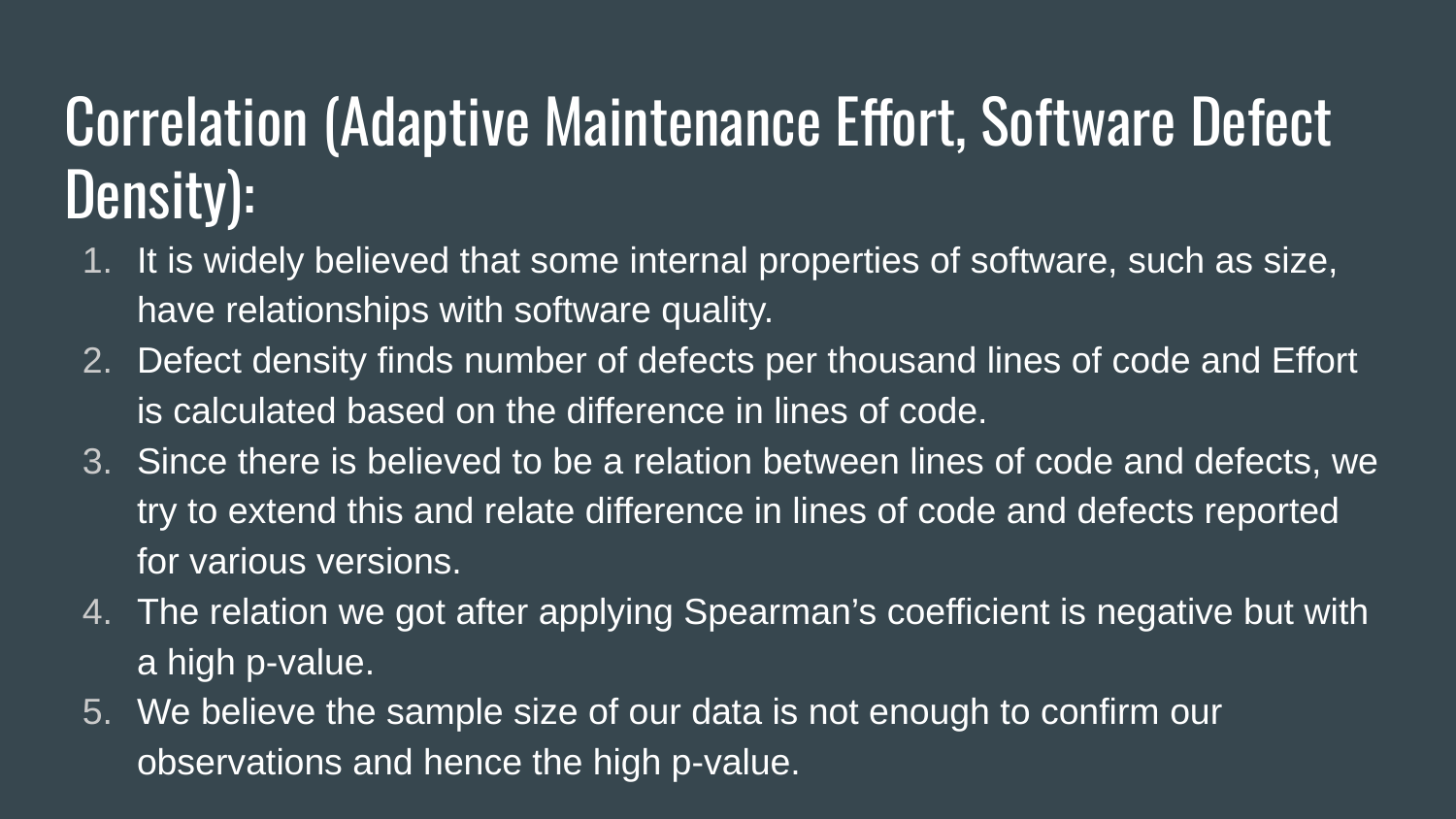

# Correlation (Adaptive Maintenance Effort, Software Defect Density):

It is widely believed that some internal properties of software, such as size, have relationships with software quality.
Defect density finds number of defects per thousand lines of code and Effort is calculated based on the difference in lines of code.
Since there is believed to be a relation between lines of code and defects, we try to extend this and relate difference in lines of code and defects reported for various versions.
The relation we got after applying Spearman’s coefficient is negative but with a high p-value.
We believe the sample size of our data is not enough to confirm our observations and hence the high p-value.